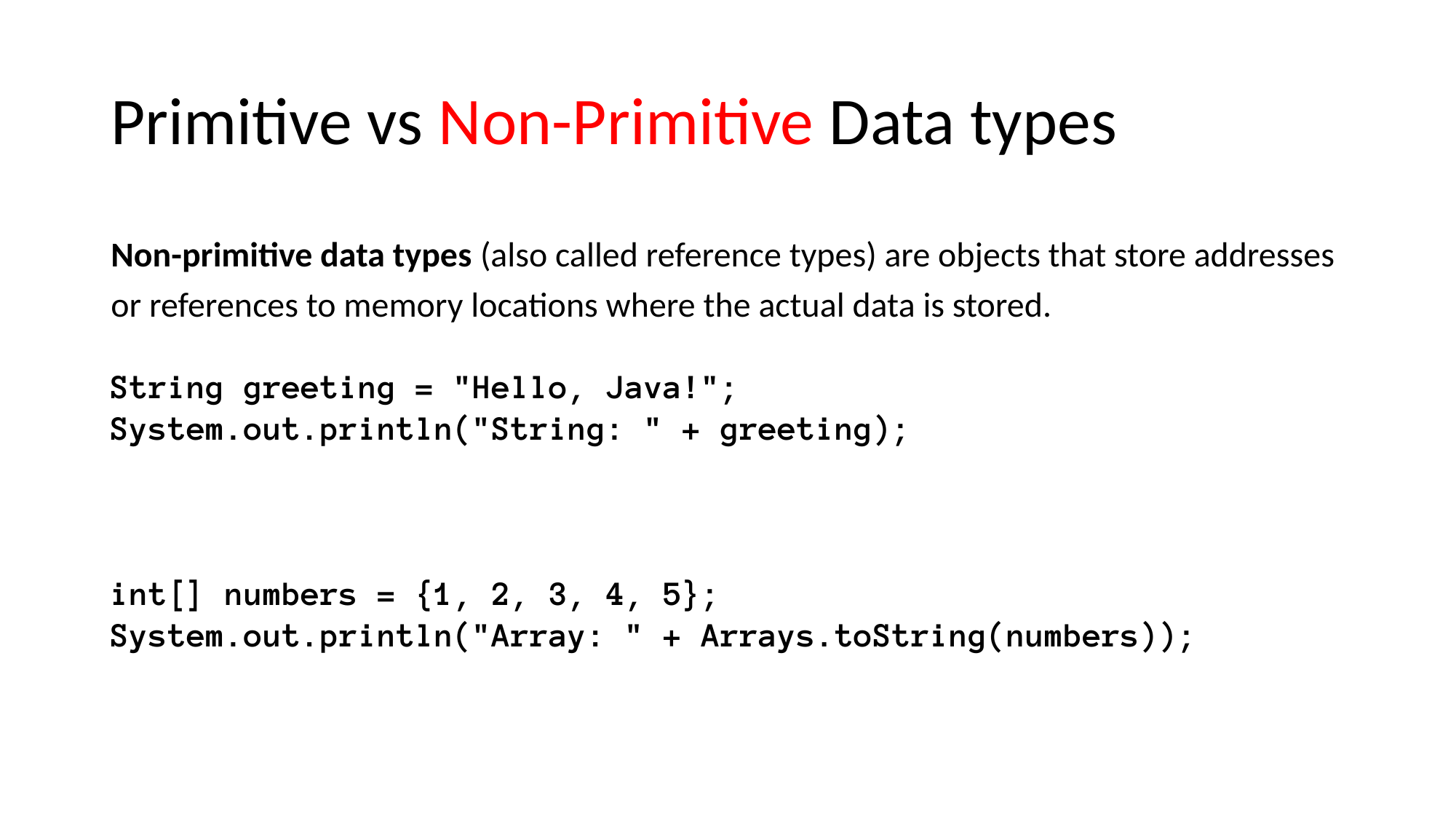

# Primitive vs Non-Primitive Data types
Non-primitive data types (also called reference types) are objects that store addresses or references to memory locations where the actual data is stored.

String greeting = "Hello, Java!";
System.out.println("String: " + greeting);

int[] numbers = {1, 2, 3, 4, 5};
System.out.println("Array: " + Arrays.toString(numbers));